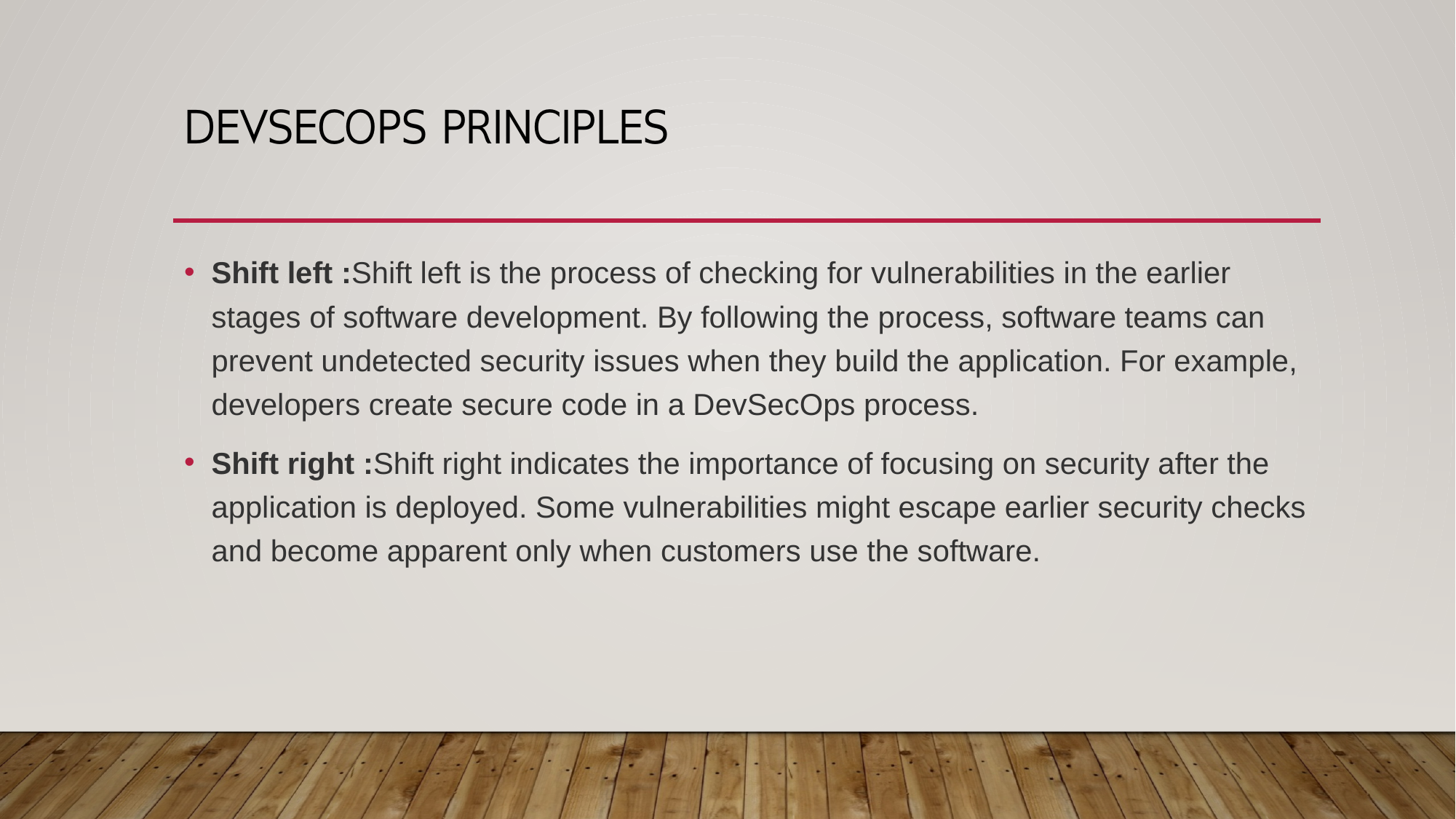

# DevSEcops Principles
Shift left :Shift left is the process of checking for vulnerabilities in the earlier stages of software development. By following the process, software teams can prevent undetected security issues when they build the application. For example, developers create secure code in a DevSecOps process.
Shift right :Shift right indicates the importance of focusing on security after the application is deployed. Some vulnerabilities might escape earlier security checks and become apparent only when customers use the software.